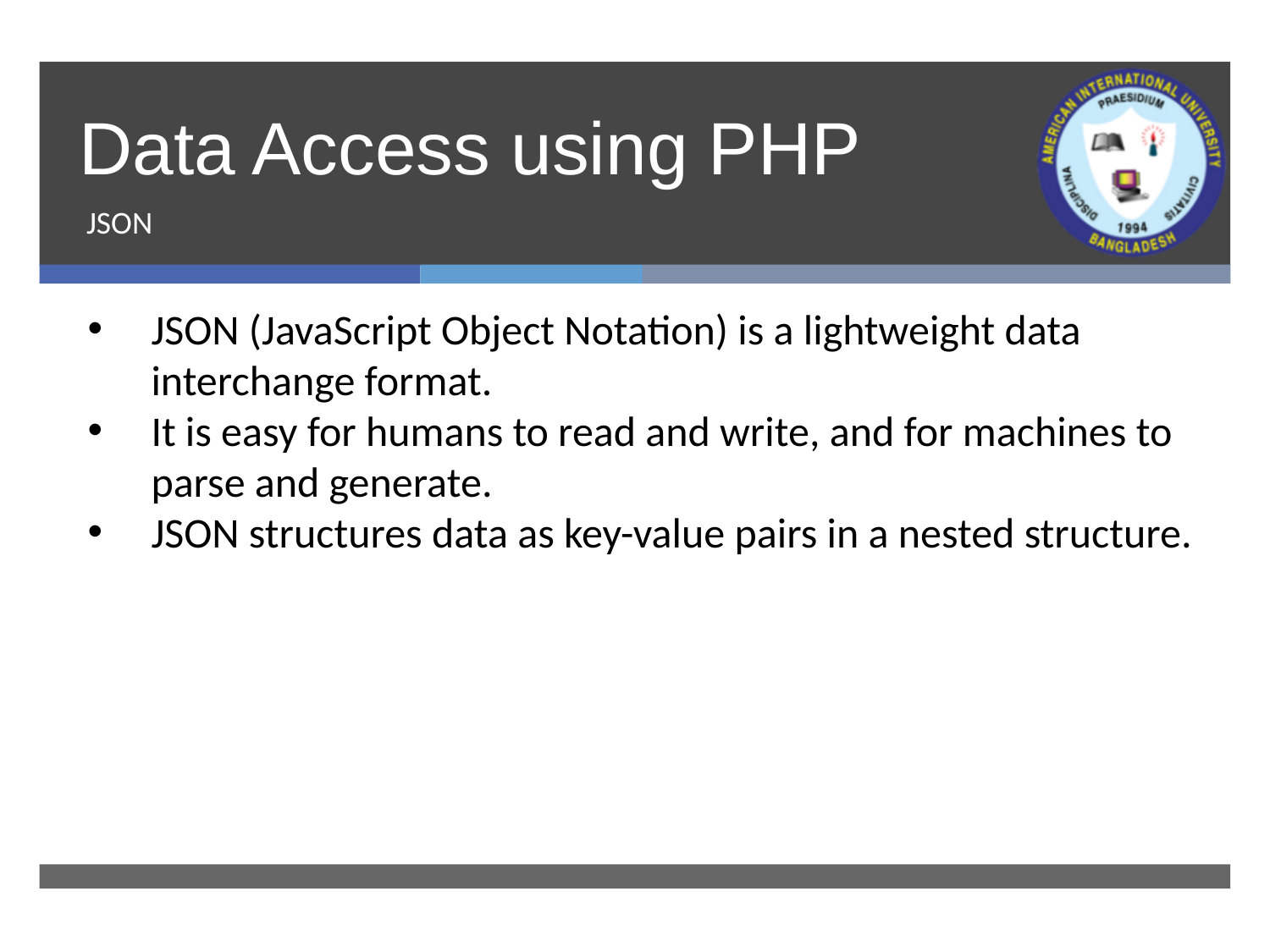

# Data Access using PHP
JSON

JSON (JavaScript Object Notation) is a lightweight data interchange format.
It is easy for humans to read and write, and for machines to parse and generate.
JSON structures data as key-value pairs in a nested structure.